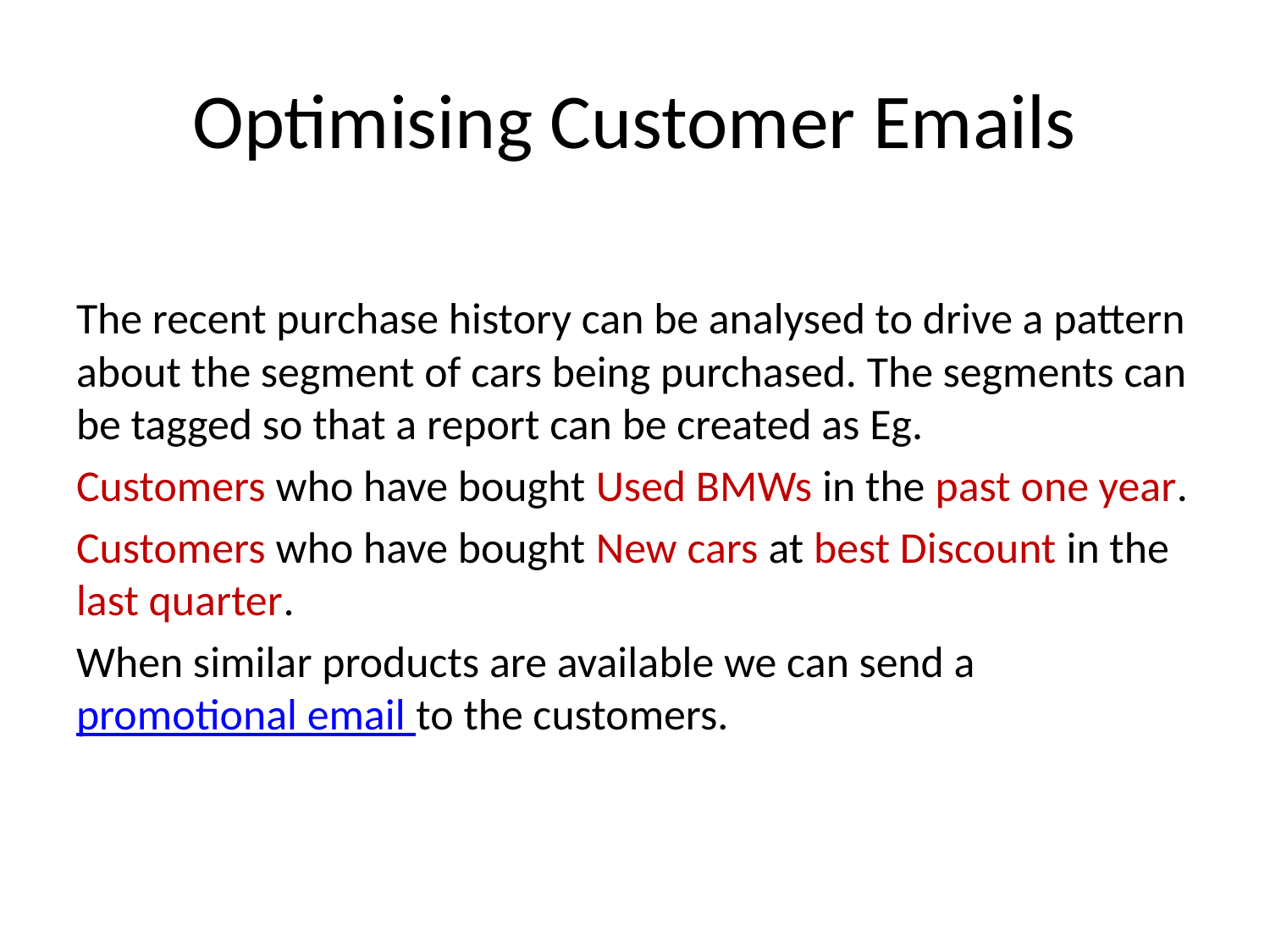

# Optimising Customer Emails

The recent purchase history can be analysed to drive a pattern about the segment of cars being purchased. The segments can be tagged so that a report can be created as Eg.
Customers who have bought Used BMWs in the past one year.
Customers who have bought New cars at best Discount in the last quarter.
When similar products are available we can send a promotional email to the customers.